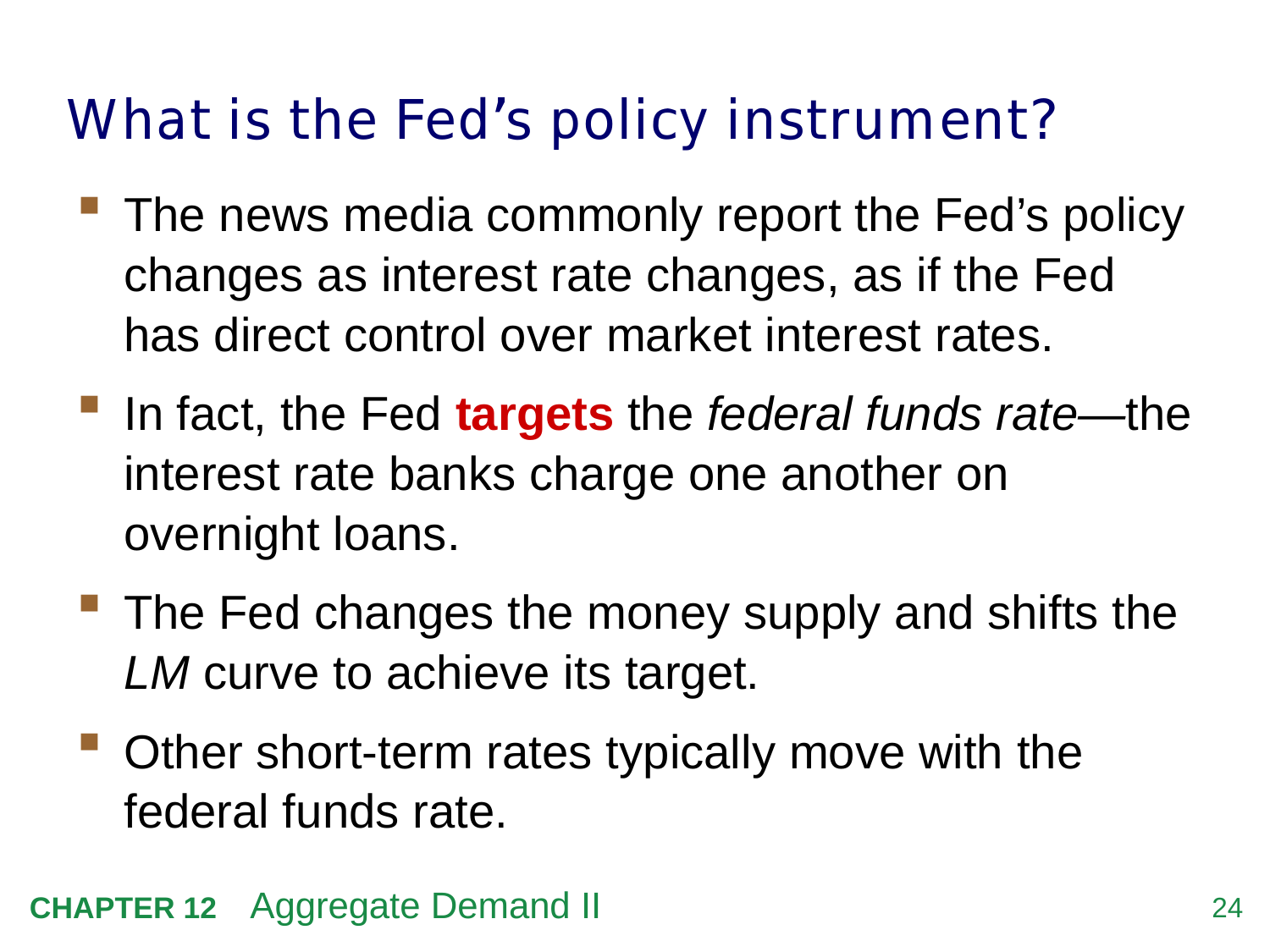

# What is the Fed’s policy instrument?
The news media commonly report the Fed’s policy changes as interest rate changes, as if the Fed has direct control over market interest rates.
In fact, the Fed targets the federal funds rate—the interest rate banks charge one another on overnight loans.
The Fed changes the money supply and shifts the LM curve to achieve its target.
Other short-term rates typically move with the federal funds rate.